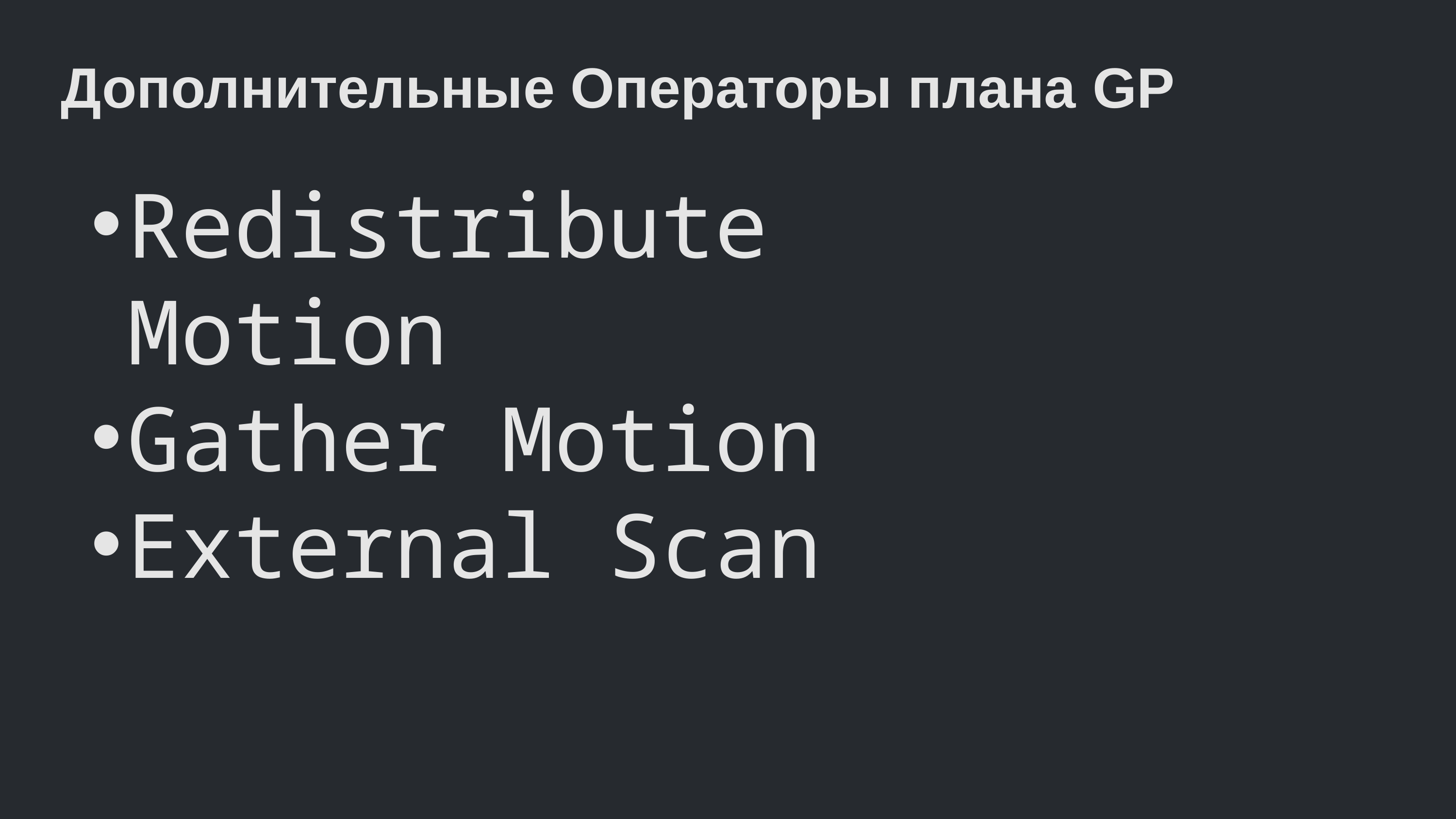

Дополнительные Операторы плана GP
Redistribute Motion
Gather Motion
External Scan